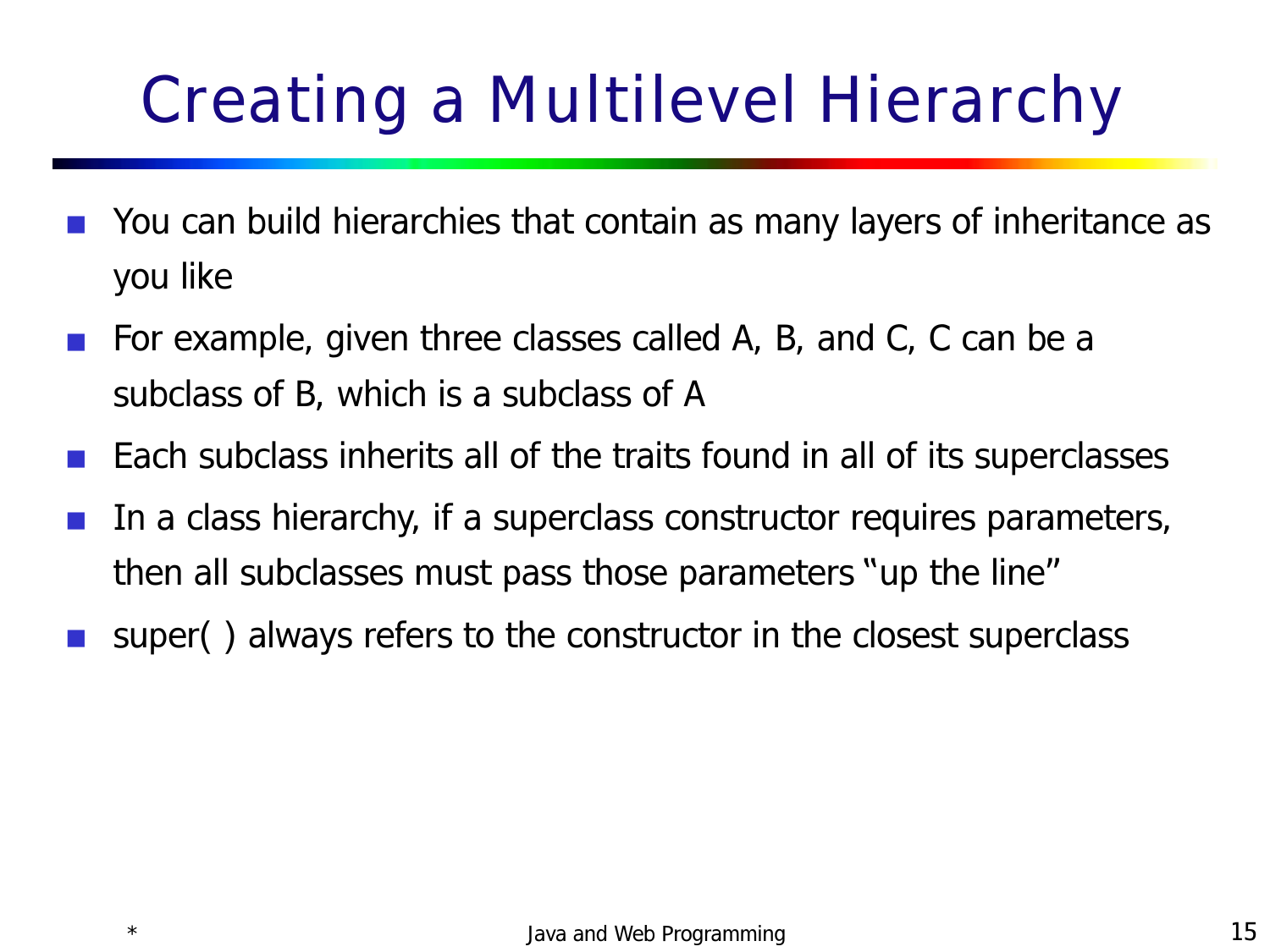

# Creating a Multilevel Hierarchy
You can build hierarchies that contain as many layers of inheritance as you like
For example, given three classes called A, B, and C, C can be a subclass of B, which is a subclass of A
Each subclass inherits all of the traits found in all of its superclasses
In a class hierarchy, if a superclass constructor requires parameters, then all subclasses must pass those parameters “up the line”
super( ) always refers to the constructor in the closest superclass

*
15
Java and Web Programming